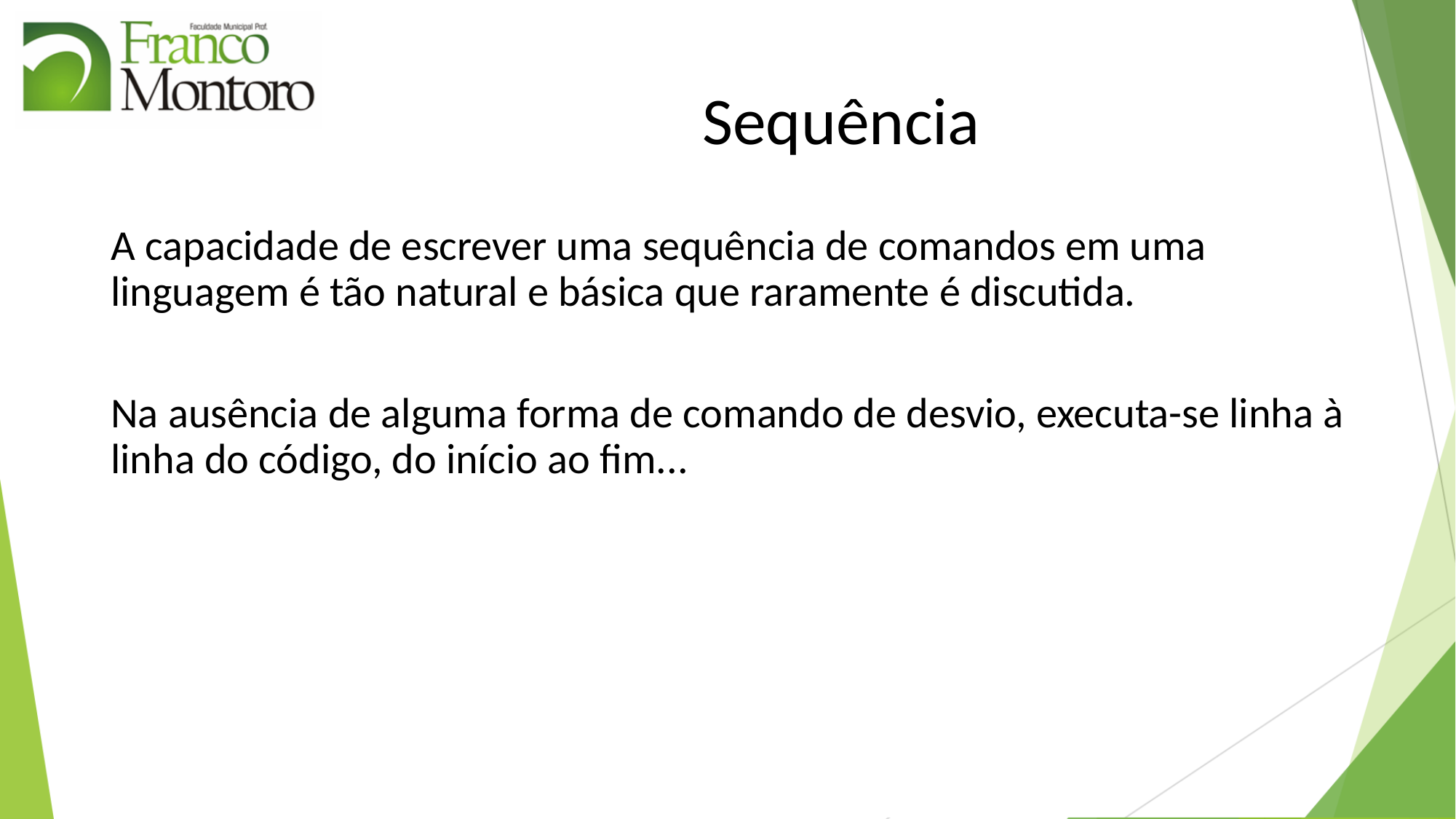

# Sequência
A capacidade de escrever uma sequência de comandos em uma linguagem é tão natural e básica que raramente é discutida.

Na ausência de alguma forma de comando de desvio, executa-se linha à linha do código, do início ao fim...